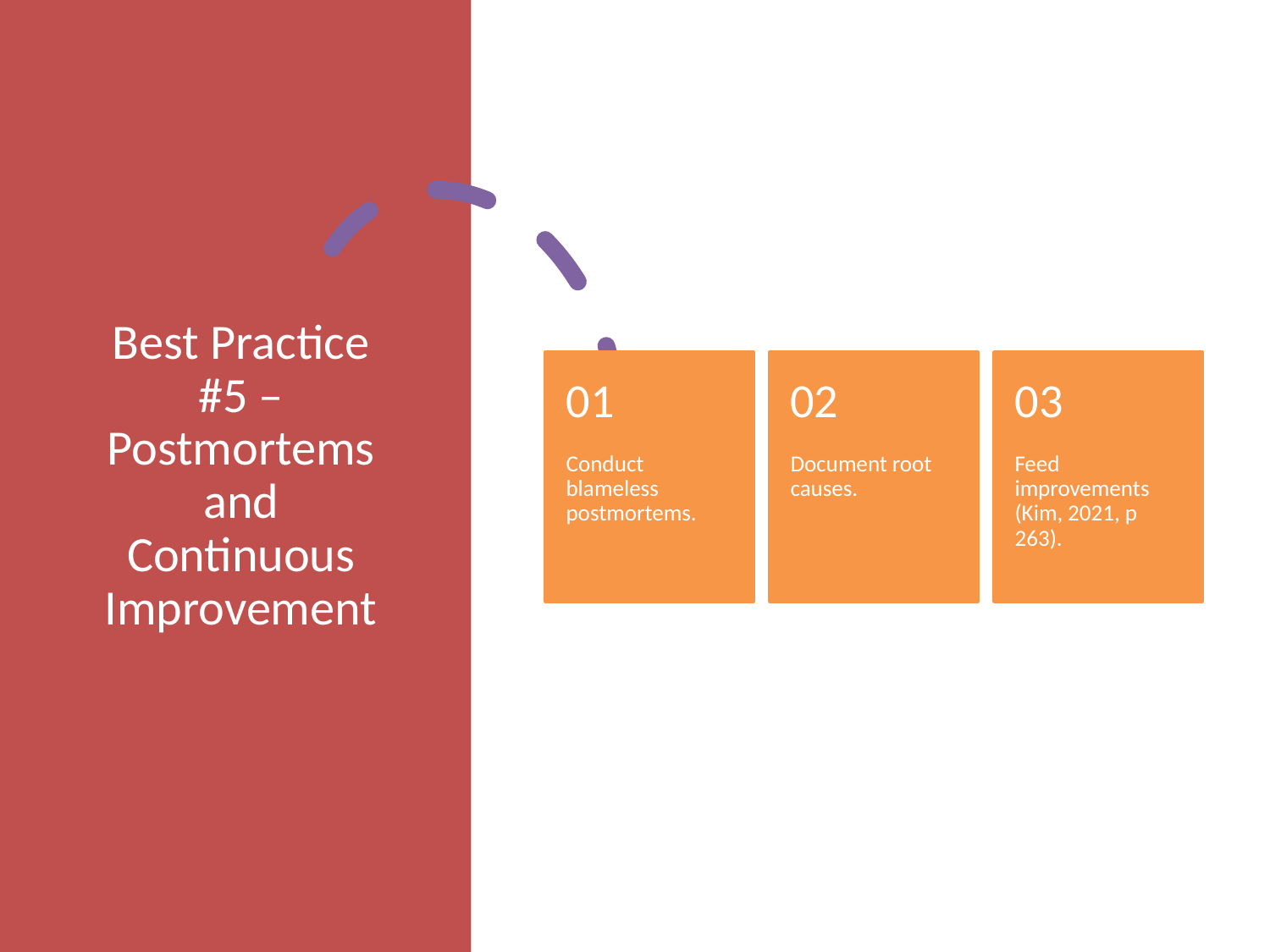

# Best Practice #5 – Postmortems and Continuous Improvement
Conduct blameless postmortems.
01
Document root causes.
02
Feed improvements (Kim, 2021, p 263).
03